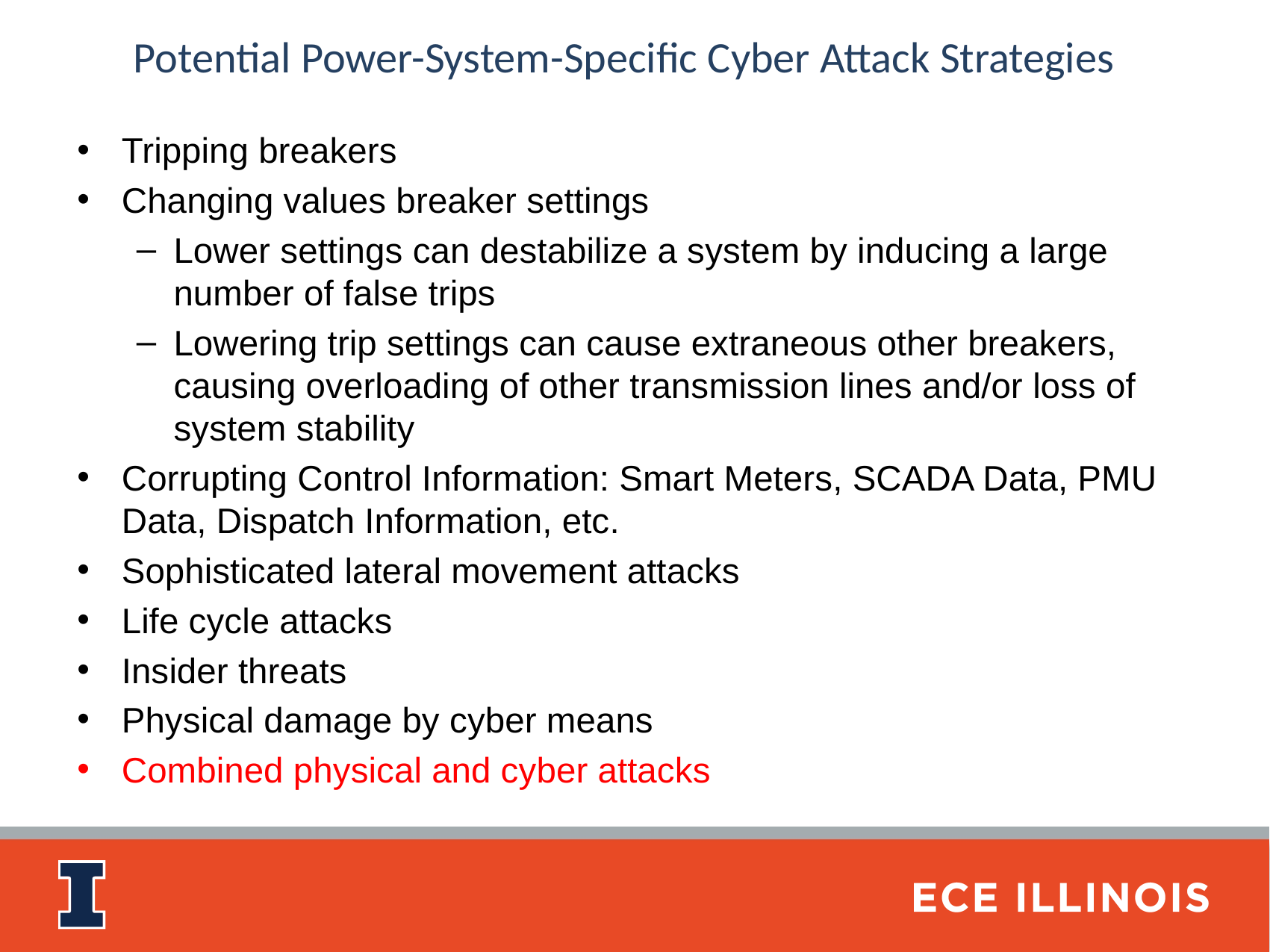

# Potential Power-System-Specific Cyber Attack Strategies
Tripping breakers
Changing values breaker settings
Lower settings can destabilize a system by inducing a large number of false trips
Lowering trip settings can cause extraneous other breakers, causing overloading of other transmission lines and/or loss of system stability
Corrupting Control Information: Smart Meters, SCADA Data, PMU Data, Dispatch Information, etc.
Sophisticated lateral movement attacks
Life cycle attacks
Insider threats
Physical damage by cyber means
Combined physical and cyber attacks